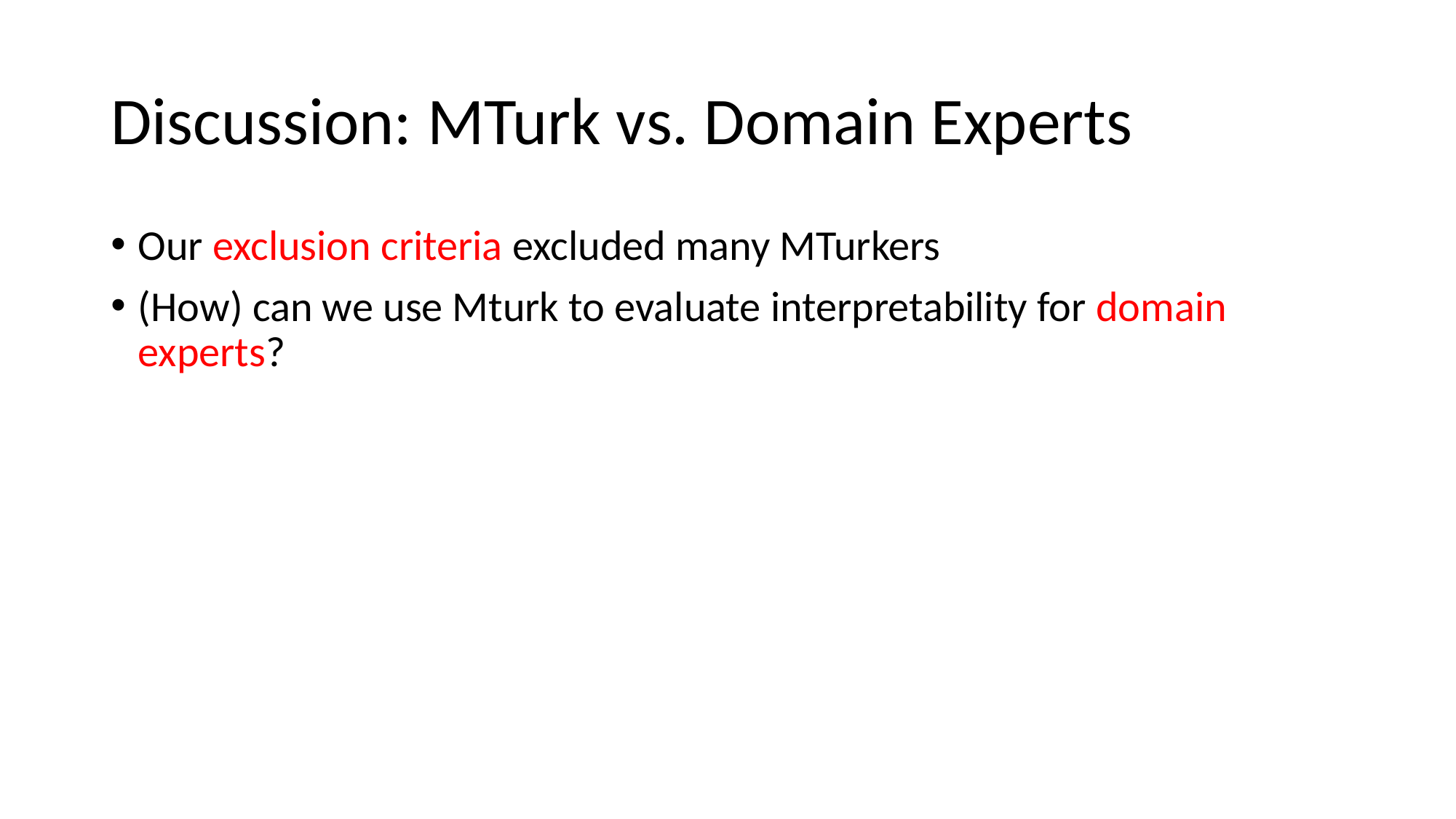

# Discussion: MTurk vs. Domain Experts
Our exclusion criteria excluded many MTurkers
(How) can we use Mturk to evaluate interpretability for domain experts?